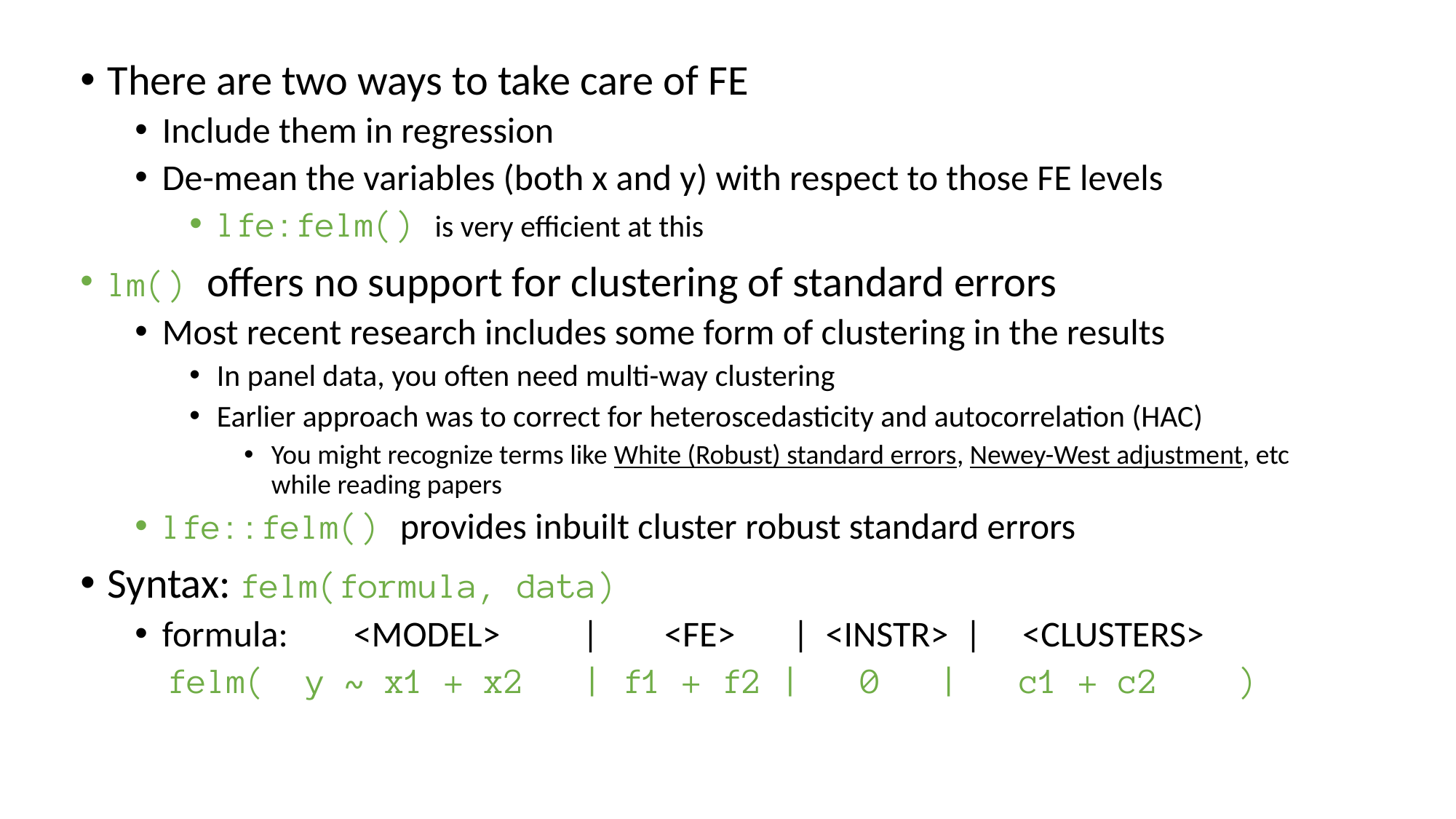

There are two ways to take care of FE
Include them in regression
De-mean the variables (both x and y) with respect to those FE levels
lfe:felm() is very efficient at this
lm() offers no support for clustering of standard errors
Most recent research includes some form of clustering in the results
In panel data, you often need multi-way clustering
Earlier approach was to correct for heteroscedasticity and autocorrelation (HAC)
You might recognize terms like White (Robust) standard errors, Newey-West adjustment, etc while reading papers
lfe::felm() provides inbuilt cluster robust standard errors
Syntax: felm(formula, data)
formula:        <MODEL>          |        <FE>       |  <INSTR>  |     <CLUSTERS>
    felm(  y ~ x1 + x2   | f1 + f2 |   0   |   c1 + c2    )